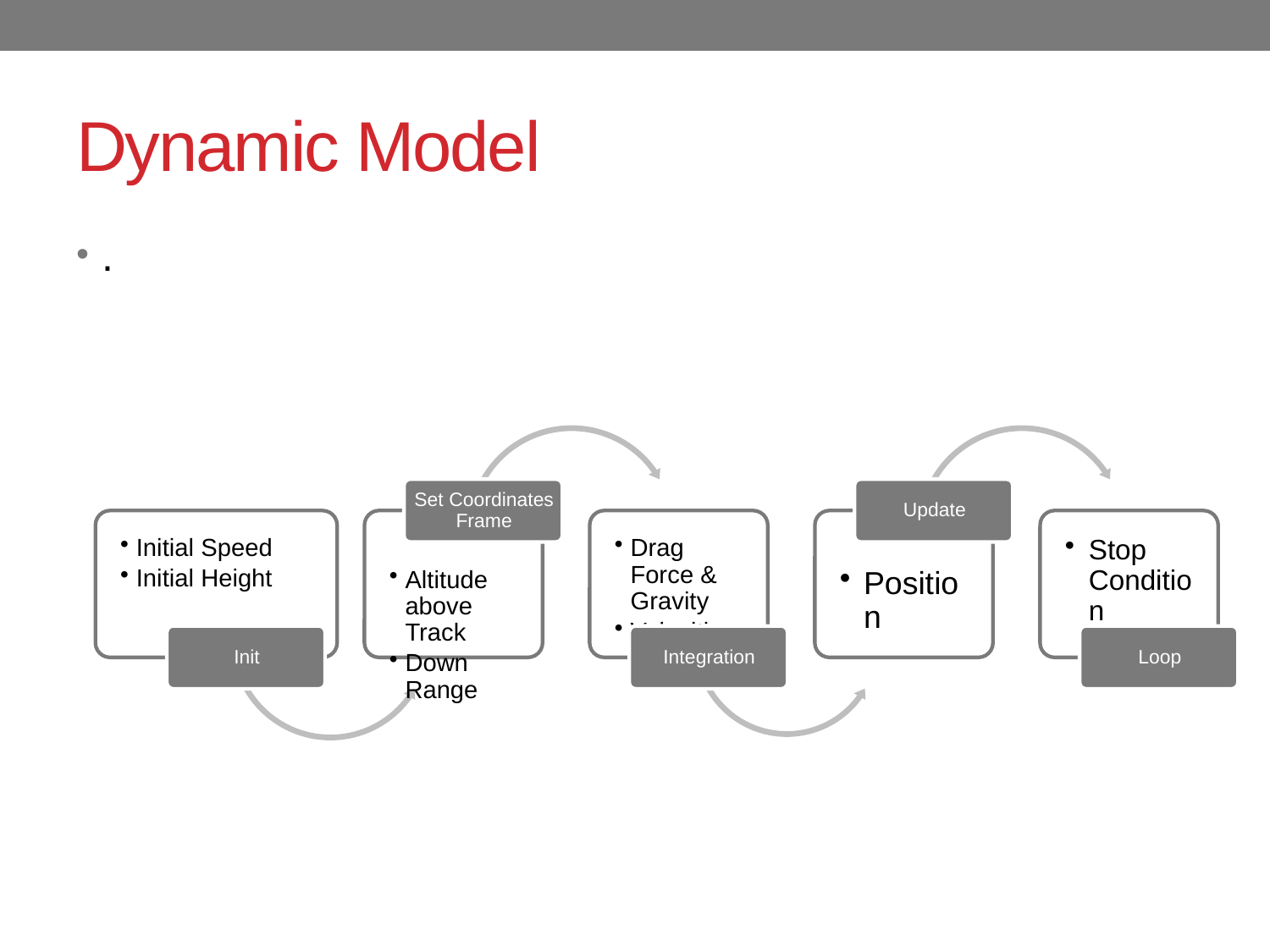

# Dynamic Model
.
Initial Speed
Initial Height
Init
Altitude above Track
Down Range
Set Coordinates Frame
Drag Force & Gravity
Velocities
Integration
Position

Update
Stop Condition
Loop